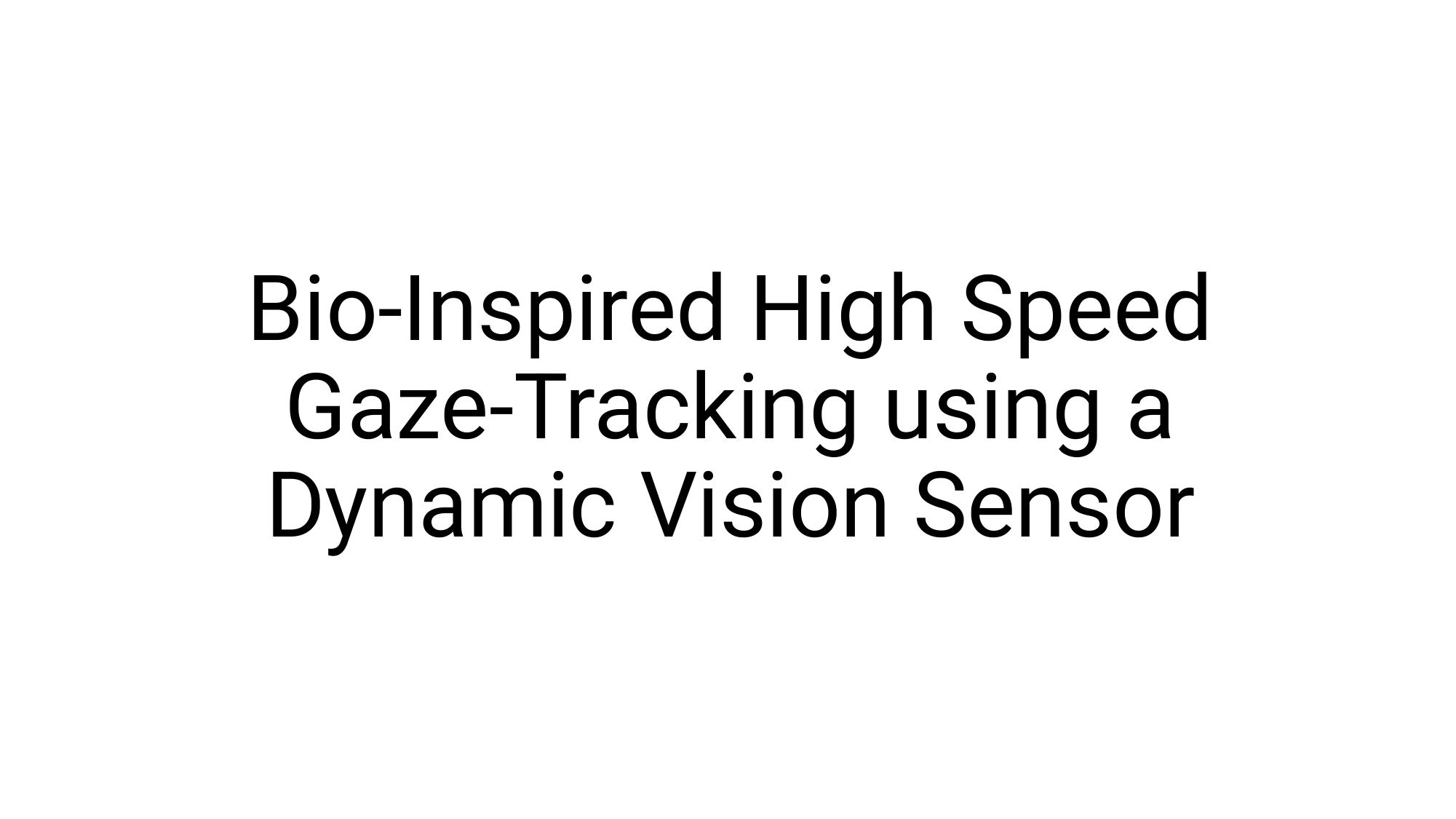

# Bio-Inspired High Speed Gaze-Tracking using a Dynamic Vision Sensor